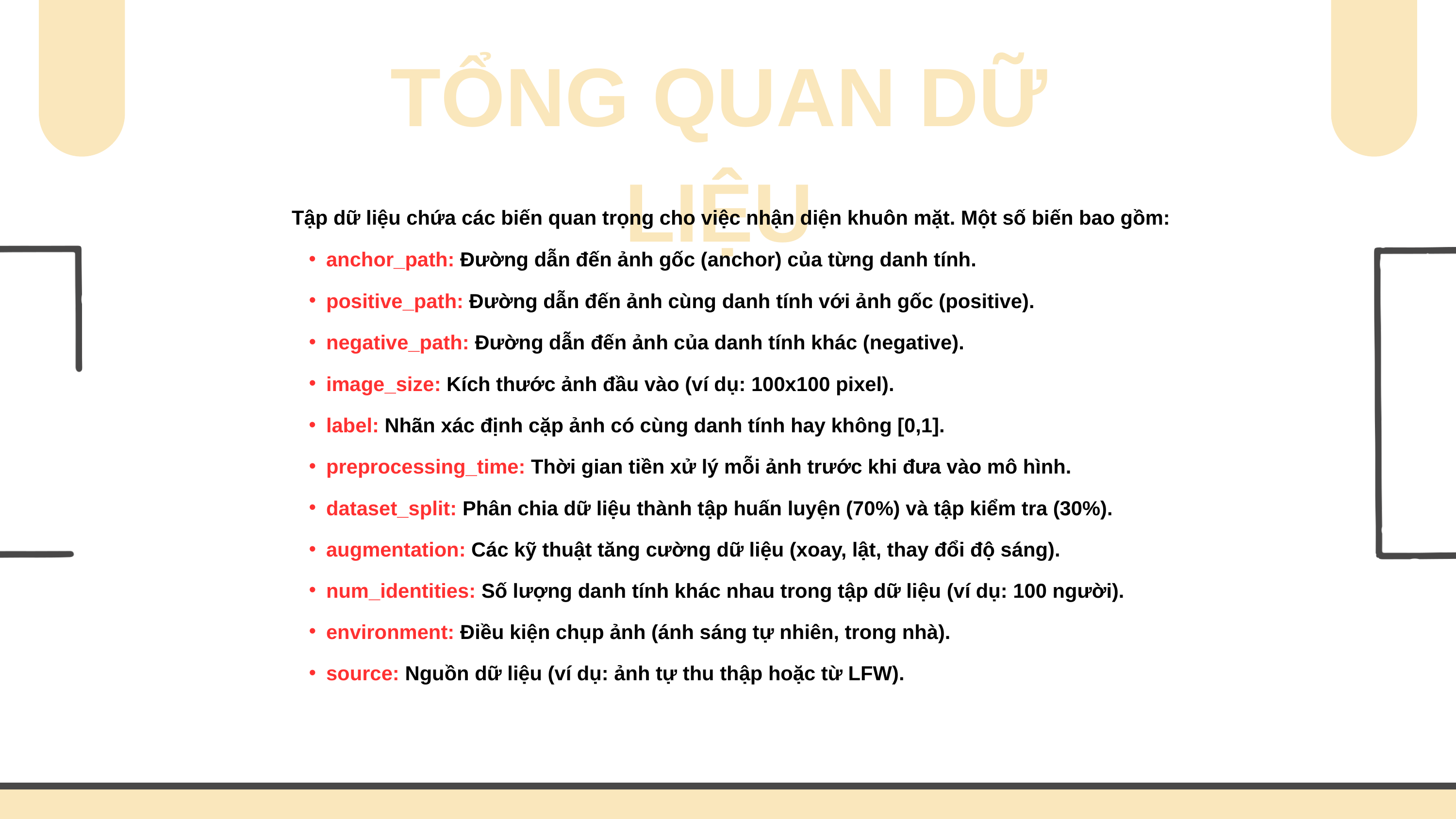

TỔNG QUAN DỮ LIỆU
Tập dữ liệu chứa các biến quan trọng cho việc nhận diện khuôn mặt. Một số biến bao gồm:
anchor_path: Đường dẫn đến ảnh gốc (anchor) của từng danh tính.

positive_path: Đường dẫn đến ảnh cùng danh tính với ảnh gốc (positive).
negative_path: Đường dẫn đến ảnh của danh tính khác (negative).
image_size: Kích thước ảnh đầu vào (ví dụ: 100x100 pixel).
label: Nhãn xác định cặp ảnh có cùng danh tính hay không [0,1].
preprocessing_time: Thời gian tiền xử lý mỗi ảnh trước khi đưa vào mô hình.
dataset_split: Phân chia dữ liệu thành tập huấn luyện (70%) và tập kiểm tra (30%).
augmentation: Các kỹ thuật tăng cường dữ liệu (xoay, lật, thay đổi độ sáng).
num_identities: Số lượng danh tính khác nhau trong tập dữ liệu (ví dụ: 100 người).
environment: Điều kiện chụp ảnh (ánh sáng tự nhiên, trong nhà).
source: Nguồn dữ liệu (ví dụ: ảnh tự thu thập hoặc từ LFW).